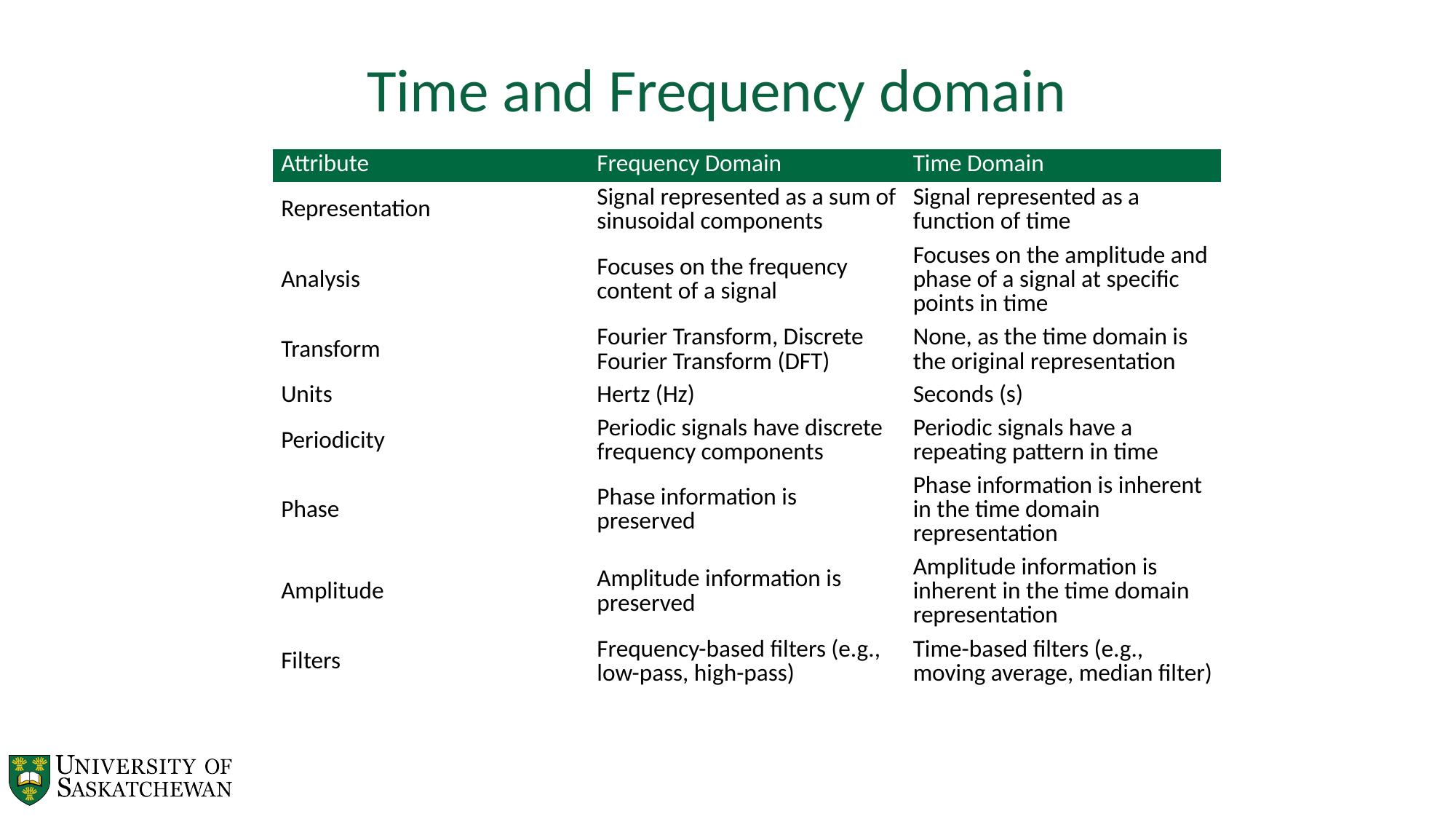

Time and Frequency domain
| Attribute | Frequency Domain | Time Domain |
| --- | --- | --- |
| Representation | Signal represented as a sum of sinusoidal components | Signal represented as a function of time |
| Analysis | Focuses on the frequency content of a signal | Focuses on the amplitude and phase of a signal at specific points in time |
| Transform | Fourier Transform, Discrete Fourier Transform (DFT) | None, as the time domain is the original representation |
| Units | Hertz (Hz) | Seconds (s) |
| Periodicity | Periodic signals have discrete frequency components | Periodic signals have a repeating pattern in time |
| Phase | Phase information is preserved | Phase information is inherent in the time domain representation |
| Amplitude | Amplitude information is preserved | Amplitude information is inherent in the time domain representation |
| Filters | Frequency-based filters (e.g., low-pass, high-pass) | Time-based filters (e.g., moving average, median filter) |